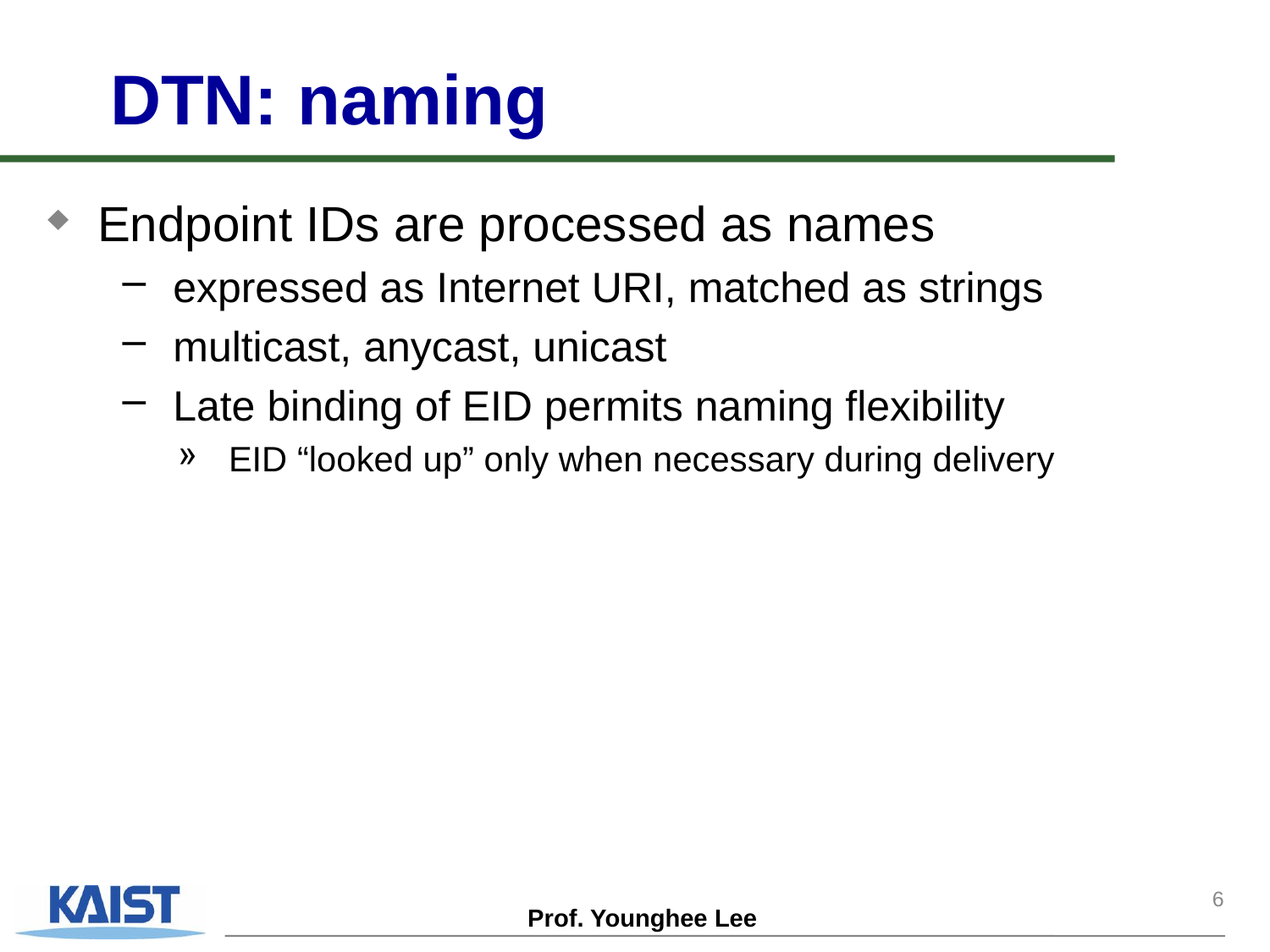

# DTN: naming
Endpoint IDs are processed as names
expressed as Internet URI, matched as strings
multicast, anycast, unicast
Late binding of EID permits naming flexibility
EID “looked up” only when necessary during delivery

6